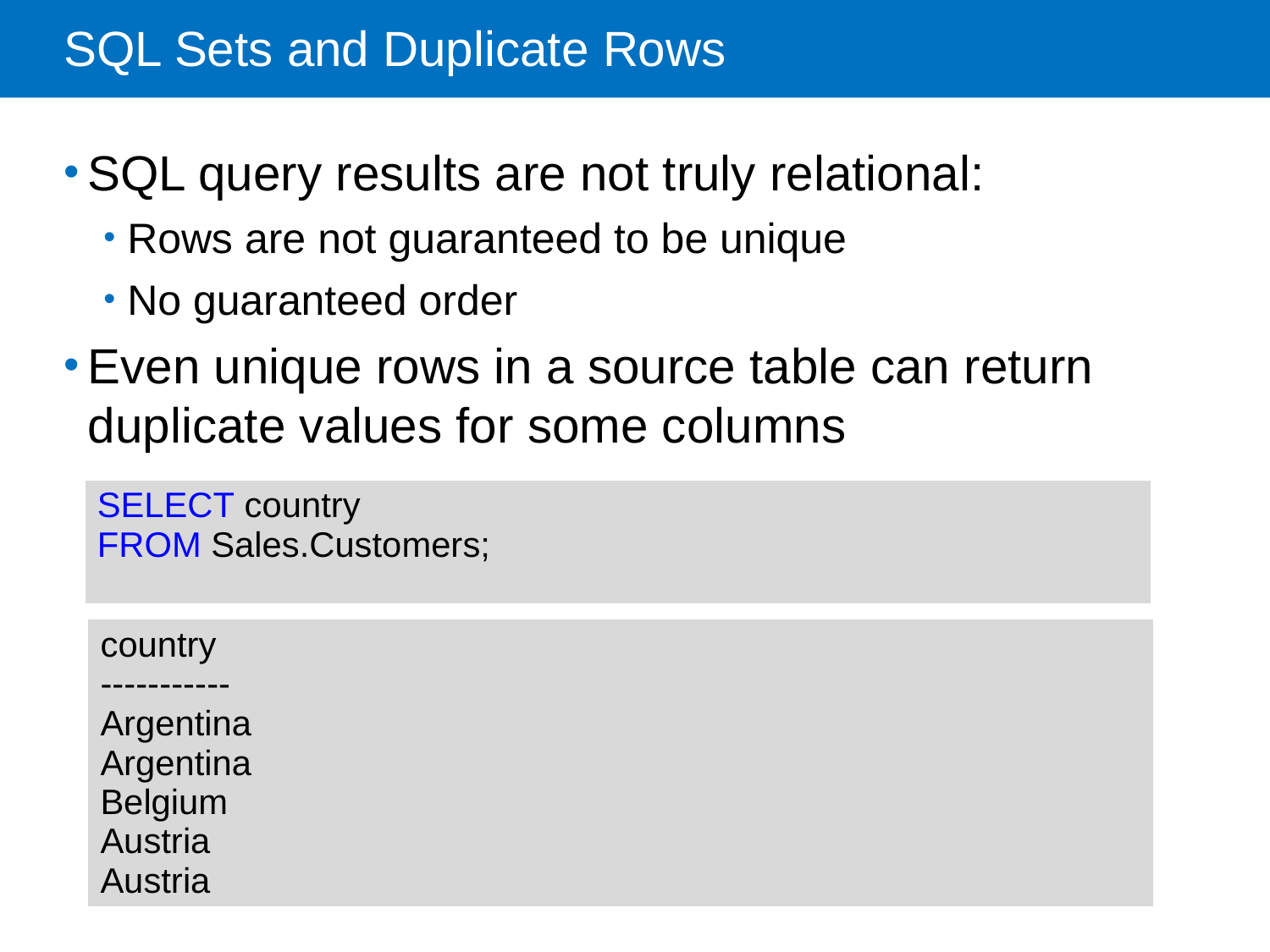

# SQL Sets and Duplicate Rows
SQL query results are not truly relational:
Rows are not guaranteed to be unique
No guaranteed order
Even unique rows in a source table can return duplicate values for some columns
| SELECT country FROM Sales.Customers; |
| --- |
| country ----------- Argentina Argentina Belgium Austria Austria |
| --- |